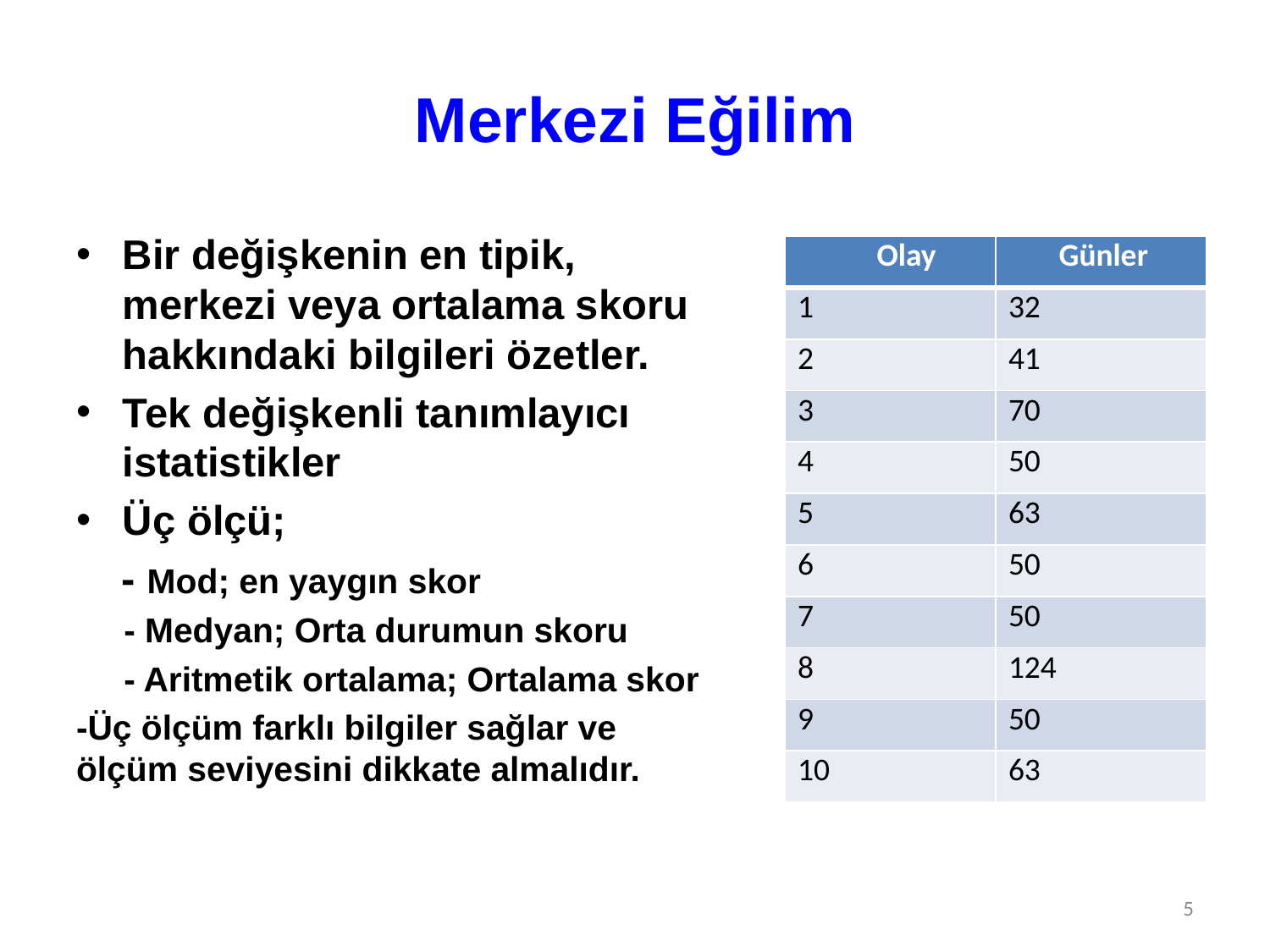

# Merkezi Eğilim
Bir değişkenin en tipik, merkezi veya ortalama skoru hakkındaki bilgileri özetler.
Tek değişkenli tanımlayıcı istatistikler
Üç ölçü;
    - Mod; en yaygın skor
     - Medyan; Orta durumun skoru
     - Aritmetik ortalama; Ortalama skor
-Üç ölçüm farklı bilgiler sağlar ve ölçüm seviyesini dikkate almalıdır.

| Olay | Günler |
| --- | --- |
| 1 | 32 |
| 2 | 41 |
| 3 | 70 |
| 4 | 50 |
| 5 | 63 |
| 6 | 50 |
| 7 | 50 |
| 8 | 124 |
| 9 | 50 |
| 10 | 63 |
5